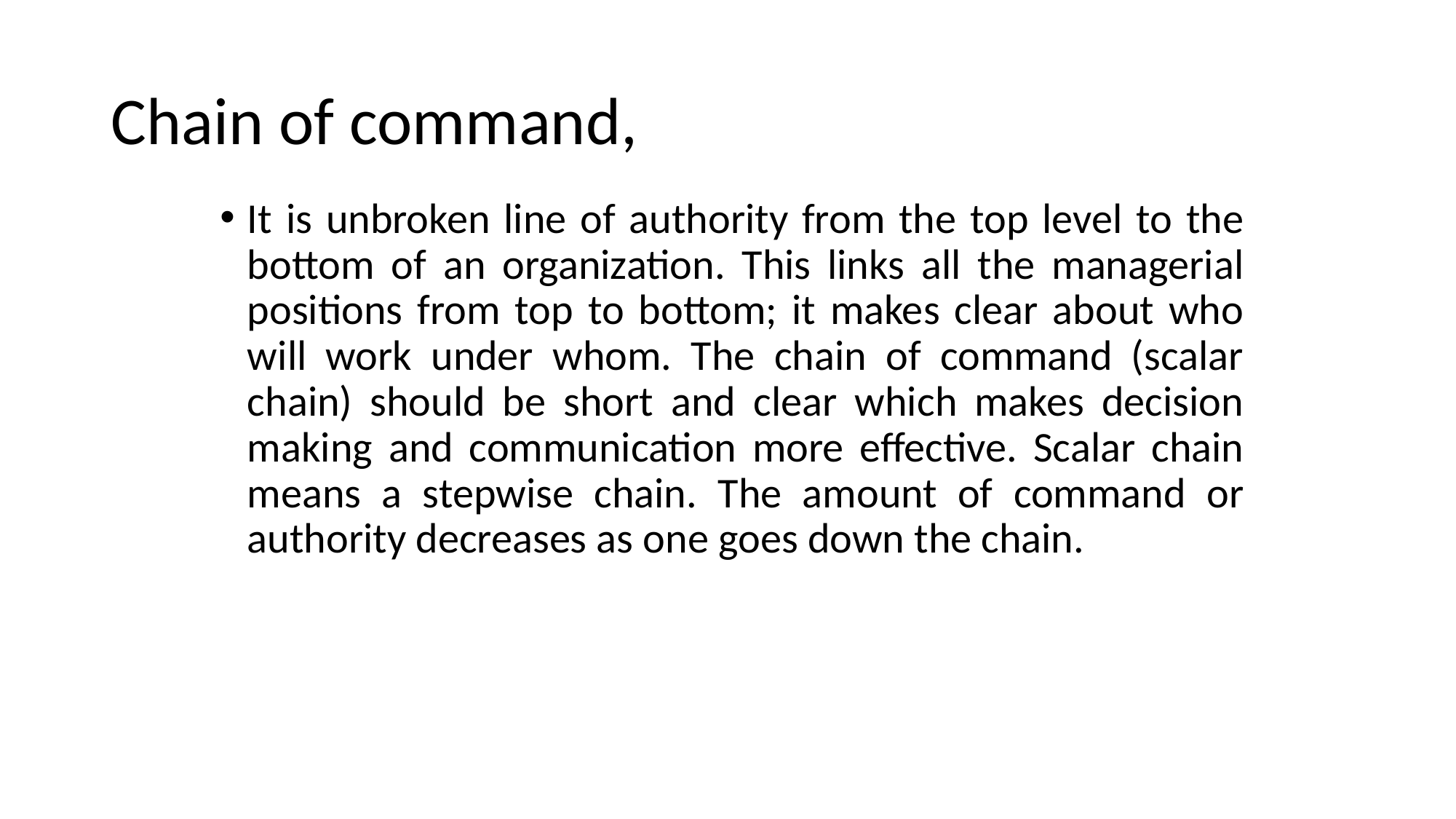

# Chain of command,
It is unbroken line of authority from the top level to the bottom of an organization. This links all the managerial positions from top to bottom; it makes clear about who will work under whom. The chain of command (scalar chain) should be short and clear which makes decision making and communication more effective. Scalar chain means a stepwise chain. The amount of command or authority decreases as one goes down the chain.